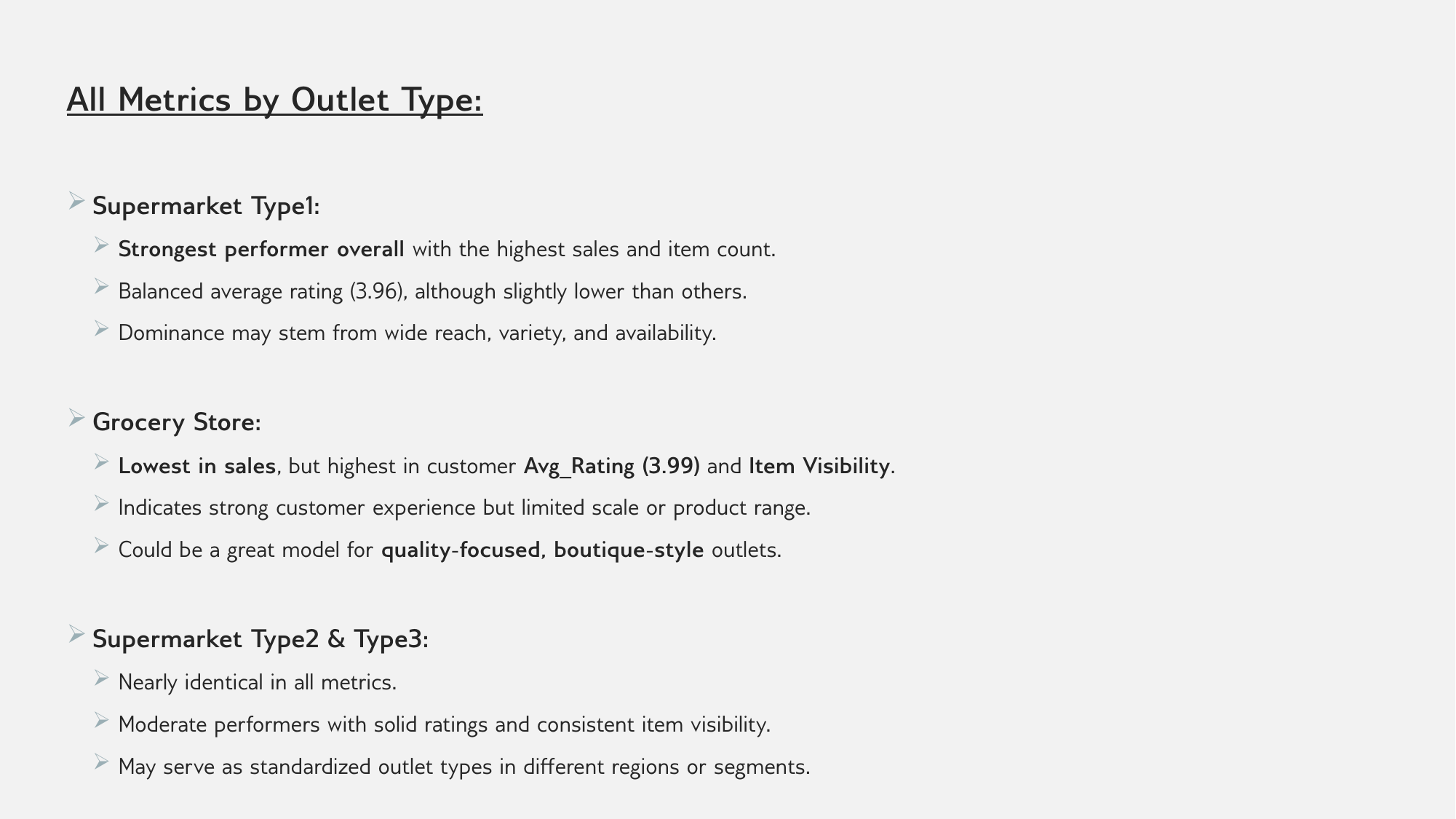

All Metrics by Outlet Type:

Supermarket Type1:
Strongest performer overall with the highest sales and item count.
Balanced average rating (3.96), although slightly lower than others.
Dominance may stem from wide reach, variety, and availability.

Grocery Store:
Lowest in sales, but highest in customer Avg_Rating (3.99) and Item Visibility.
Indicates strong customer experience but limited scale or product range.
Could be a great model for quality-focused, boutique-style outlets.

Supermarket Type2 & Type3:
Nearly identical in all metrics.
Moderate performers with solid ratings and consistent item visibility.
May serve as standardized outlet types in different regions or segments.